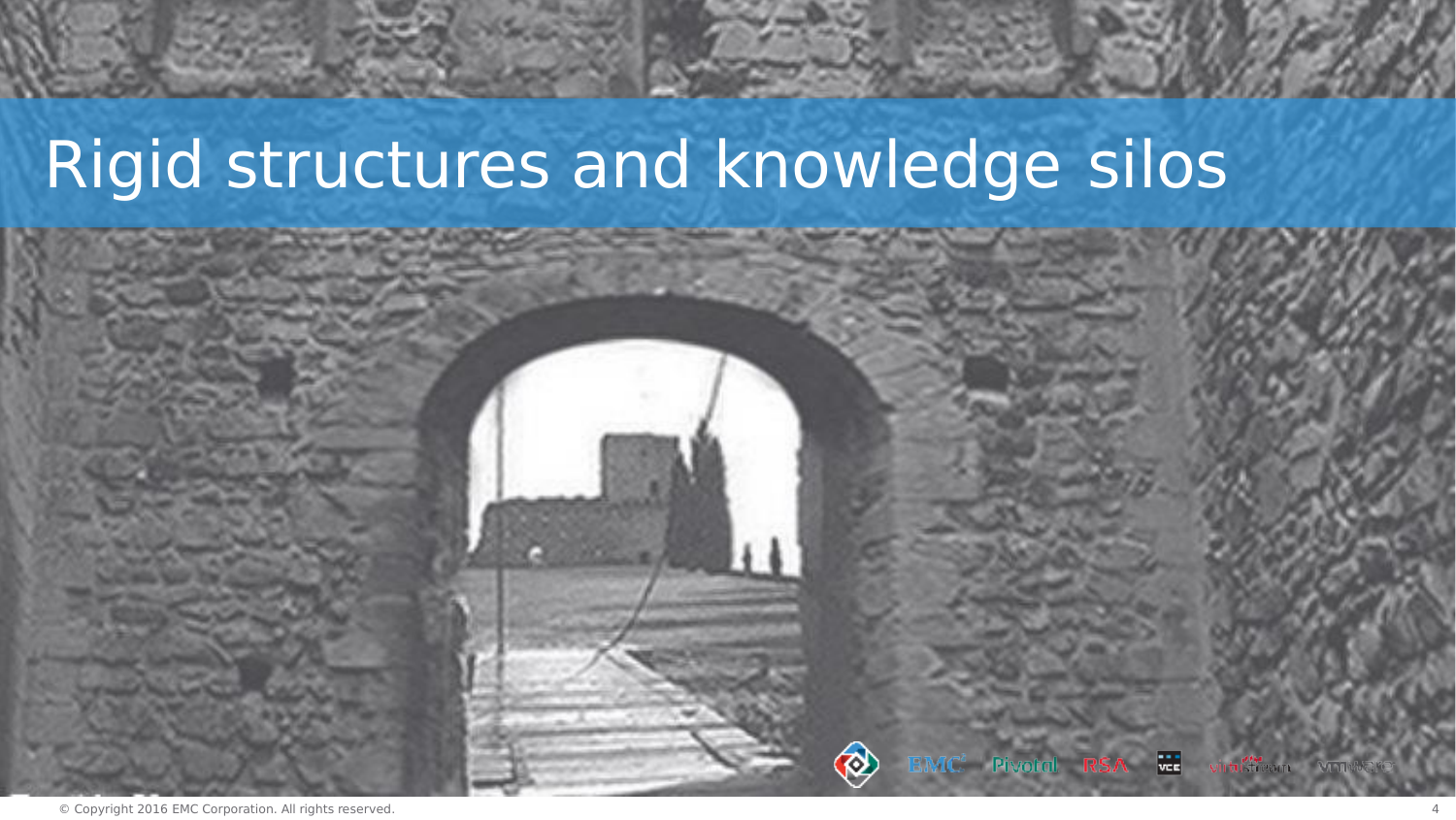

# Rigid structures and knowledge silos

© Copyright 2016 EMC Corporation. All rights reserved.
4